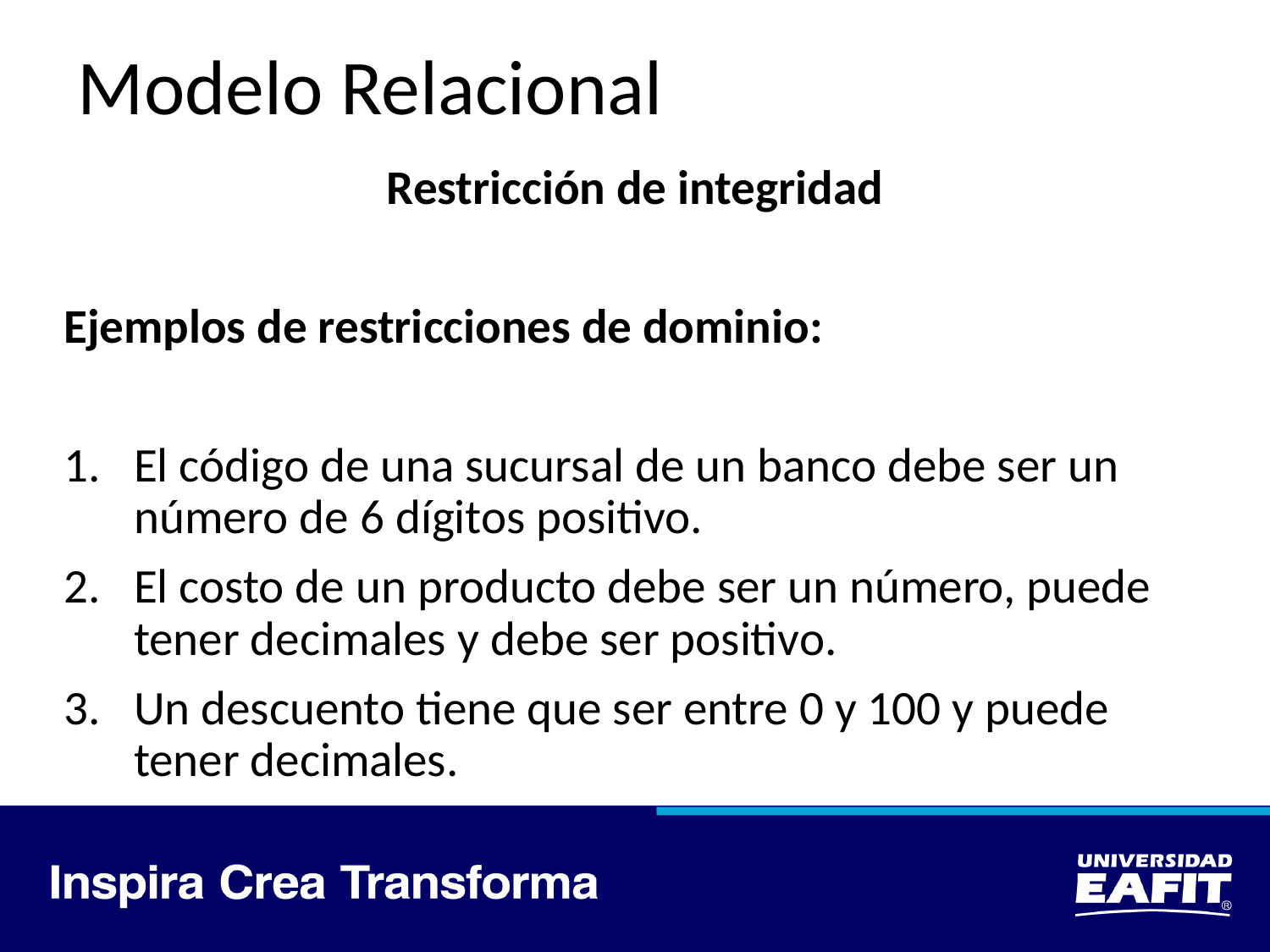

# Modelo Relacional
Restricción de integridad

Ejemplos de restricciones de dominio:

El código de una sucursal de un banco debe ser un número de 6 dígitos positivo.
El costo de un producto debe ser un número, puede tener decimales y debe ser positivo.
Un descuento tiene que ser entre 0 y 100 y puede tener decimales.